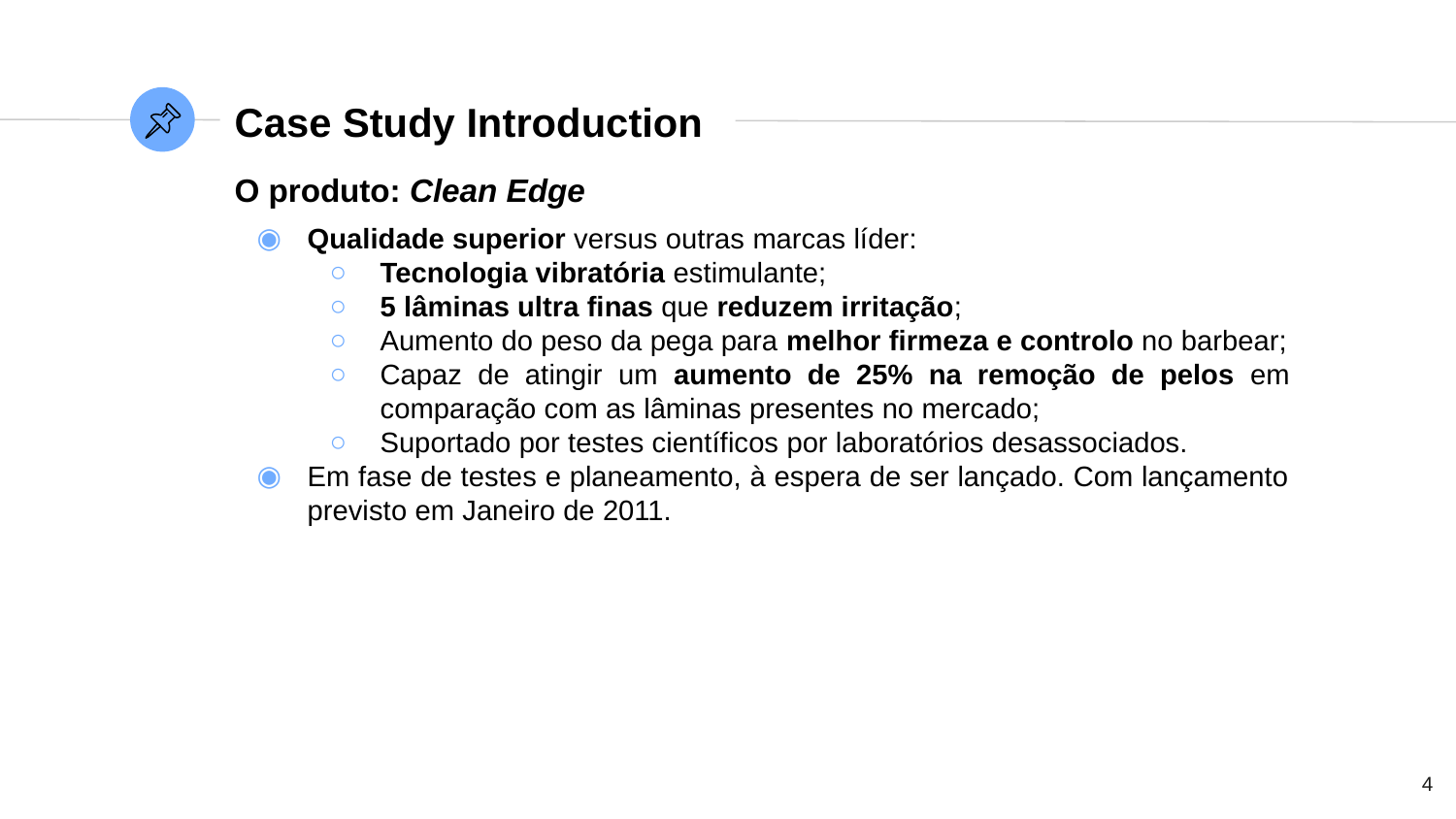

# Case Study Introduction

O produto: Clean Edge
Qualidade superior versus outras marcas líder:
Tecnologia vibratória estimulante;
5 lâminas ultra finas que reduzem irritação;
Aumento do peso da pega para melhor firmeza e controlo no barbear;
Capaz de atingir um aumento de 25% na remoção de pelos em comparação com as lâminas presentes no mercado;
Suportado por testes científicos por laboratórios desassociados.
Em fase de testes e planeamento, à espera de ser lançado. Com lançamento previsto em Janeiro de 2011.

4